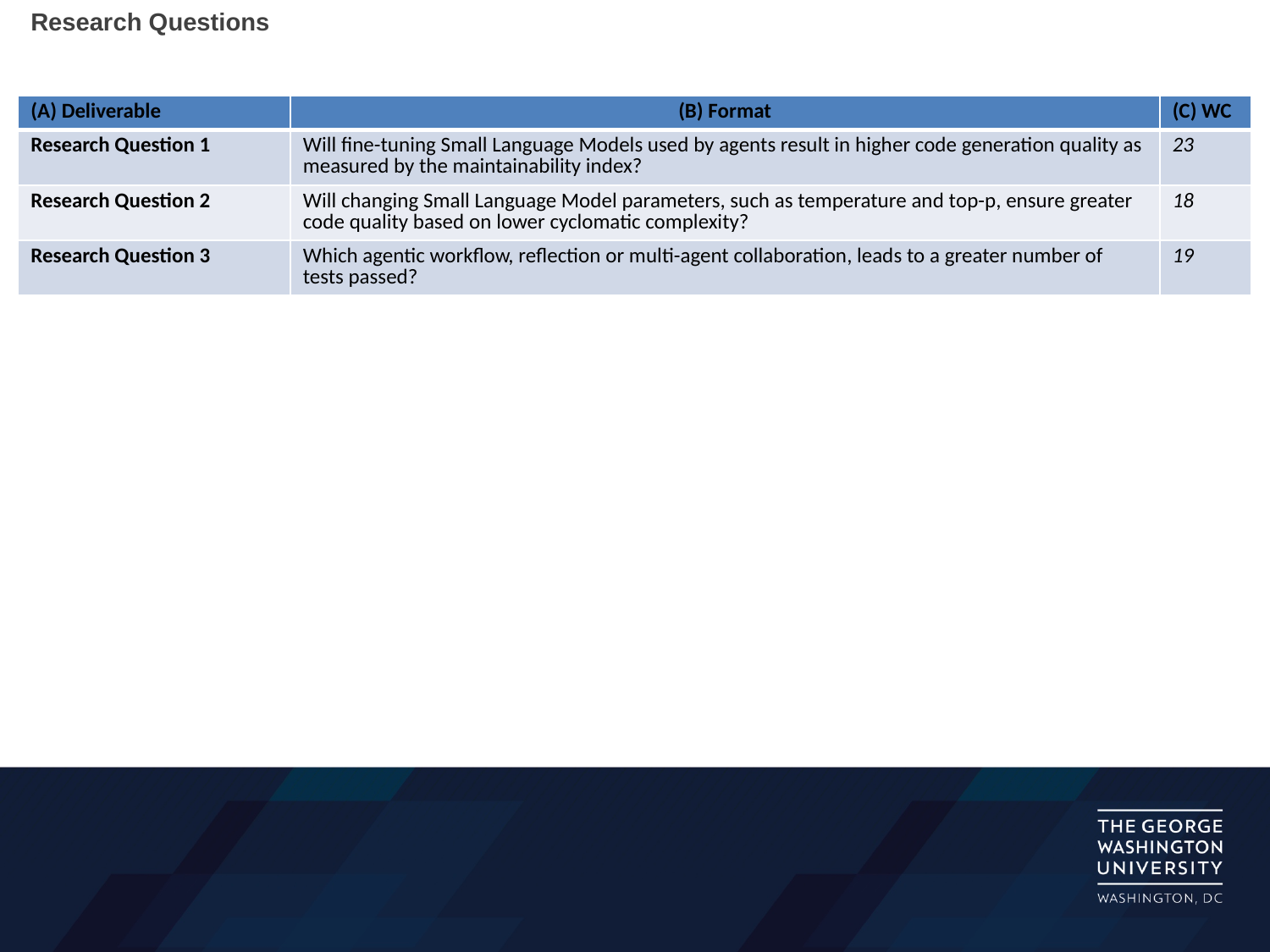

Research Questions
| (A) Deliverable | (B) Format | (C) WC |
| --- | --- | --- |
| Research Question 1 | Will fine-tuning Small Language Models used by agents result in higher code generation quality as measured by the maintainability index? | 23 |
| Research Question 2 | Will changing Small Language Model parameters, such as temperature and top-p, ensure greater code quality based on lower cyclomatic complexity? | 18 |
| Research Question 3 | Which agentic workflow, reflection or multi-agent collaboration, leads to a greater number of tests passed? | 19 |